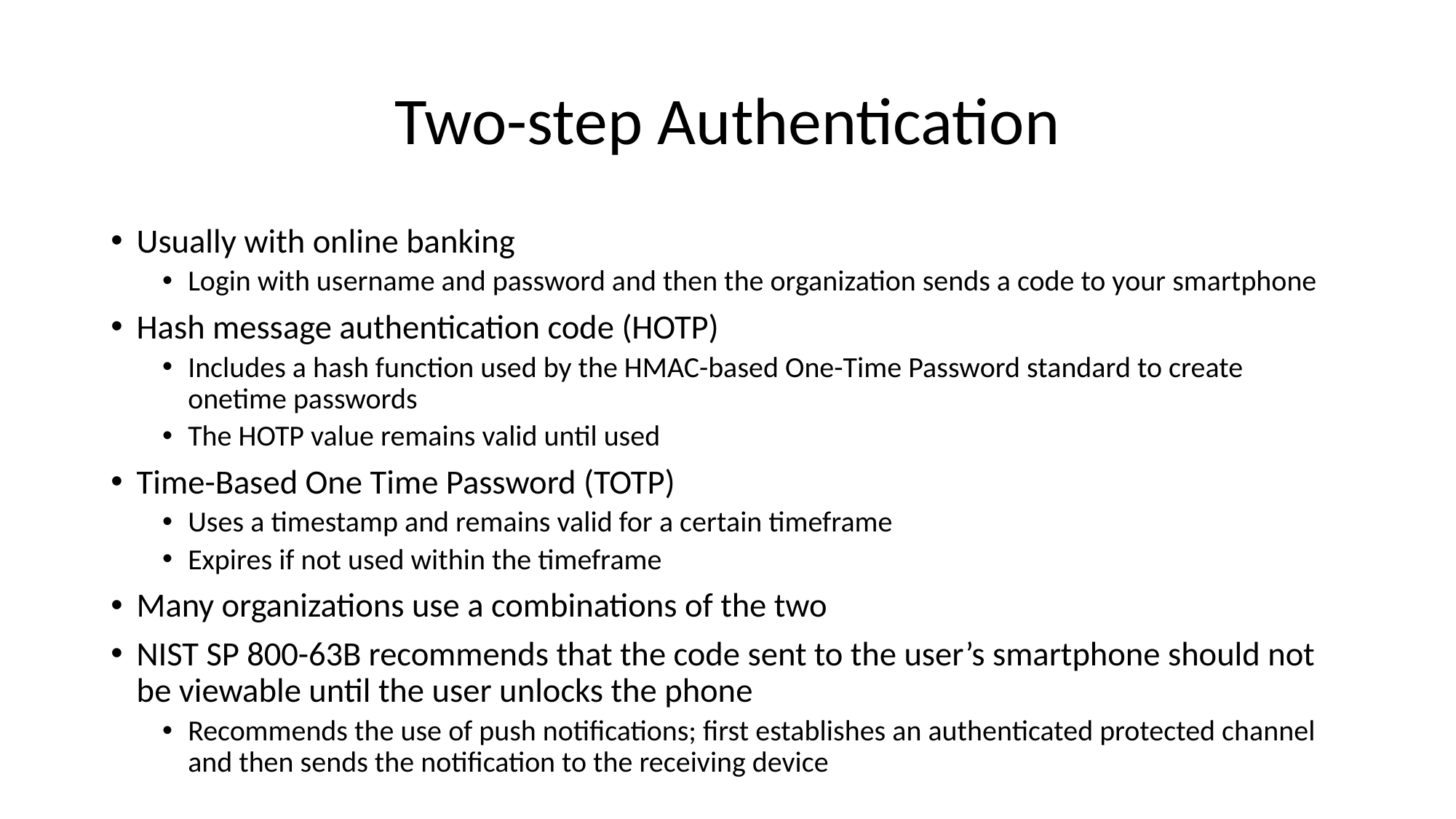

# Two-step Authentication
Usually with online banking
Login with username and password and then the organization sends a code to your smartphone
Hash message authentication code (HOTP)
Includes a hash function used by the HMAC-based One-Time Password standard to create onetime passwords
The HOTP value remains valid until used
Time-Based One Time Password (TOTP)
Uses a timestamp and remains valid for a certain timeframe
Expires if not used within the timeframe
Many organizations use a combinations of the two
NIST SP 800-63B recommends that the code sent to the user’s smartphone should not be viewable until the user unlocks the phone
Recommends the use of push notifications; first establishes an authenticated protected channel and then sends the notification to the receiving device